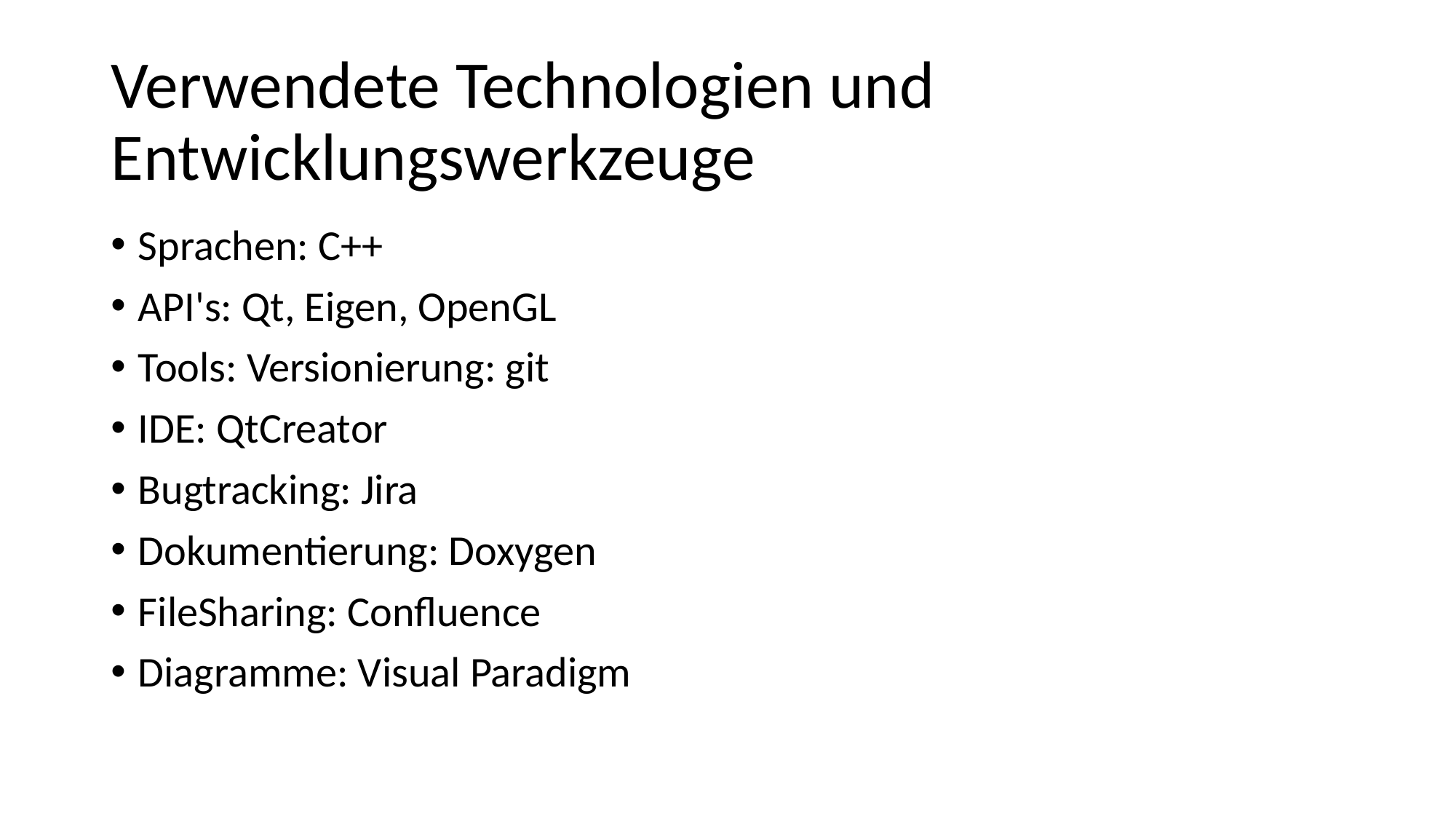

# Verwendete Technologien und Entwicklungswerkzeuge
Sprachen: C++
API's: Qt, Eigen, OpenGL
Tools: Versionierung: git
IDE: QtCreator
Bugtracking: Jira
Dokumentierung: Doxygen
FileSharing: Confluence
Diagramme: Visual Paradigm